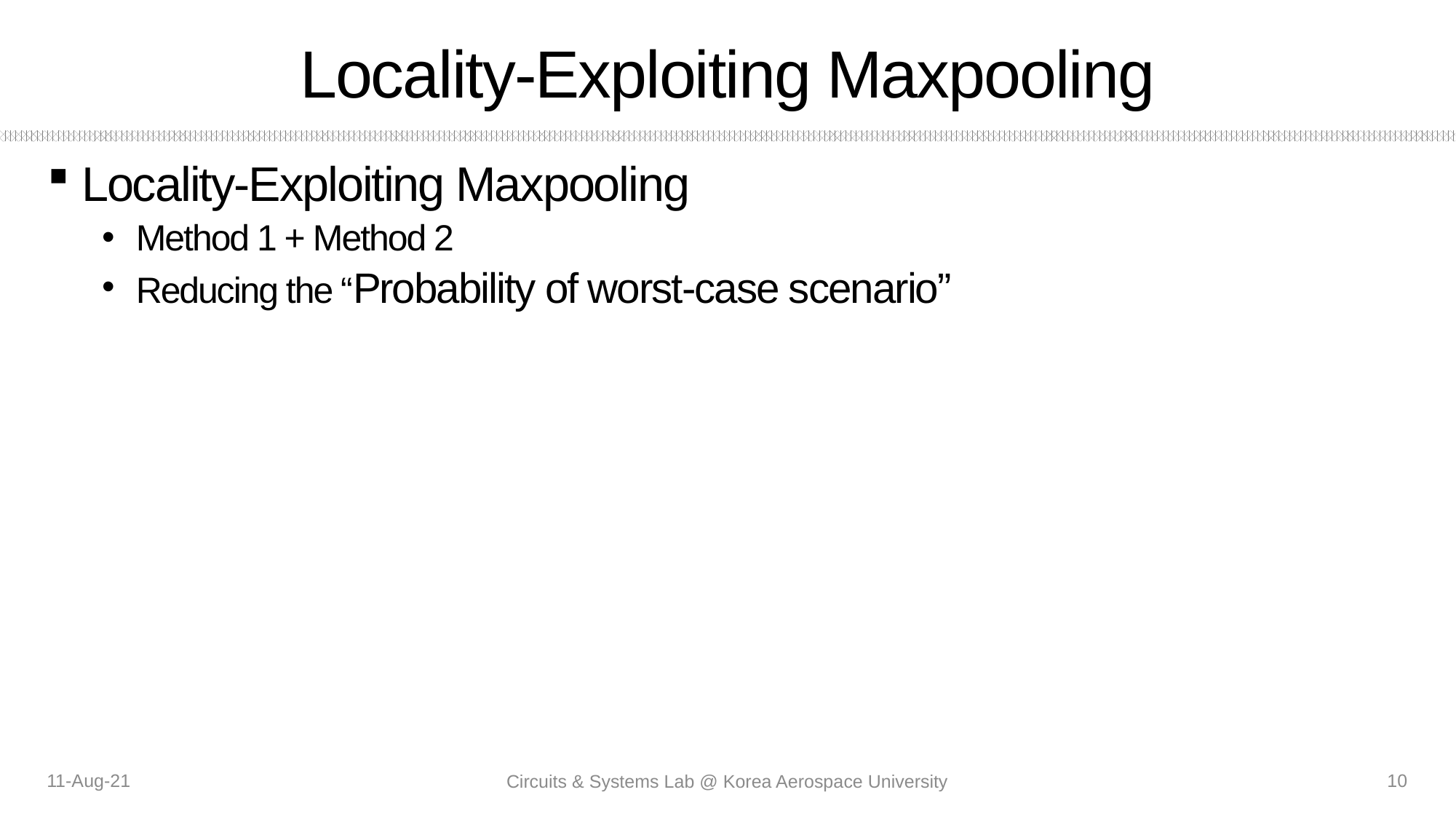

# Locality-Exploiting Maxpooling
Locality-Exploiting Maxpooling
Method 1 + Method 2
Reducing the “Probability of worst-case scenario”
11-Aug-21
10
Circuits & Systems Lab @ Korea Aerospace University